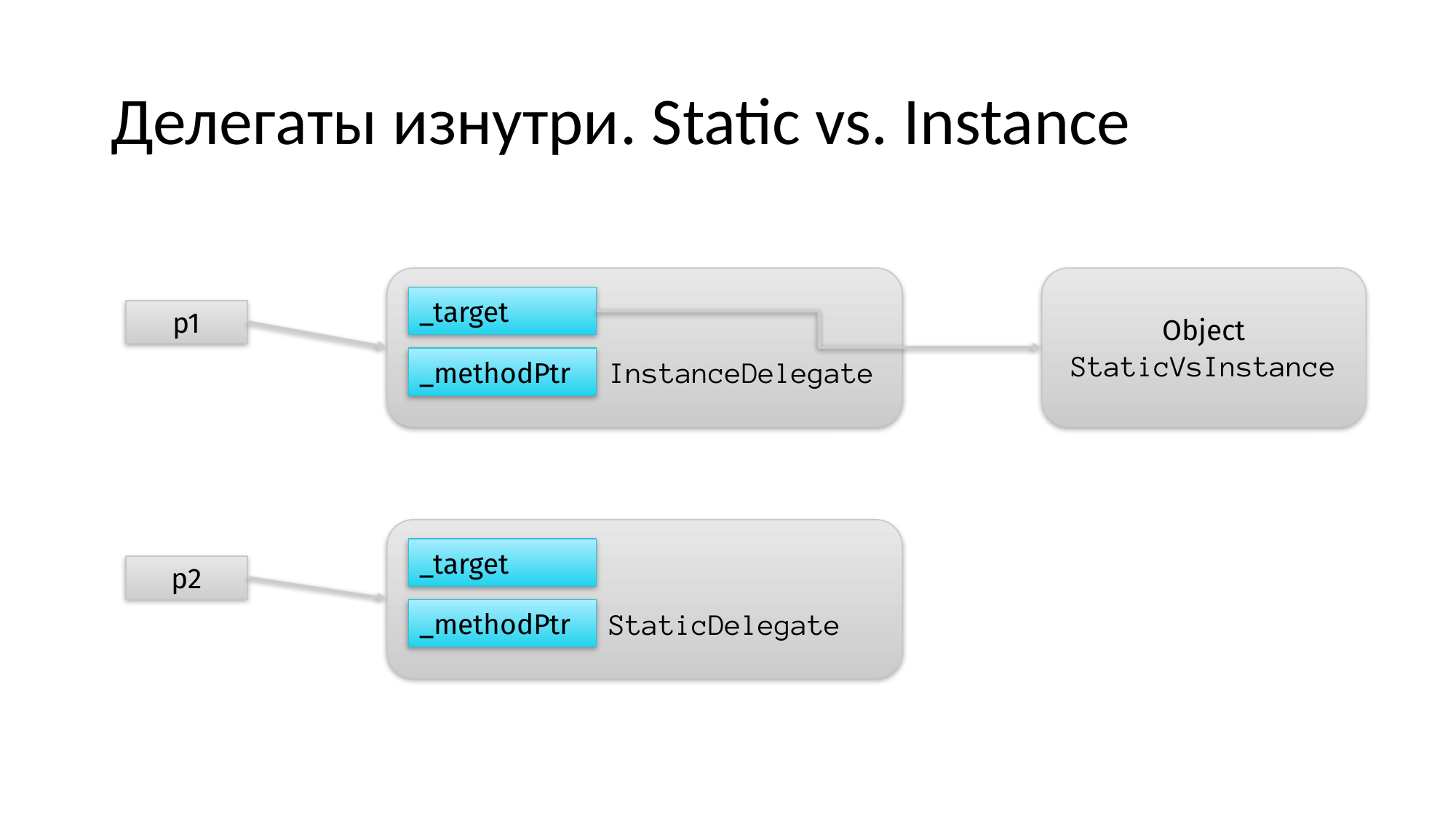

# Делегаты изнутри. Static vs. Instance

_target
InstanceDelegate
_methodPtr
Object StaticVsInstance
p1

_target
StaticDelegate
_methodPtr
p2